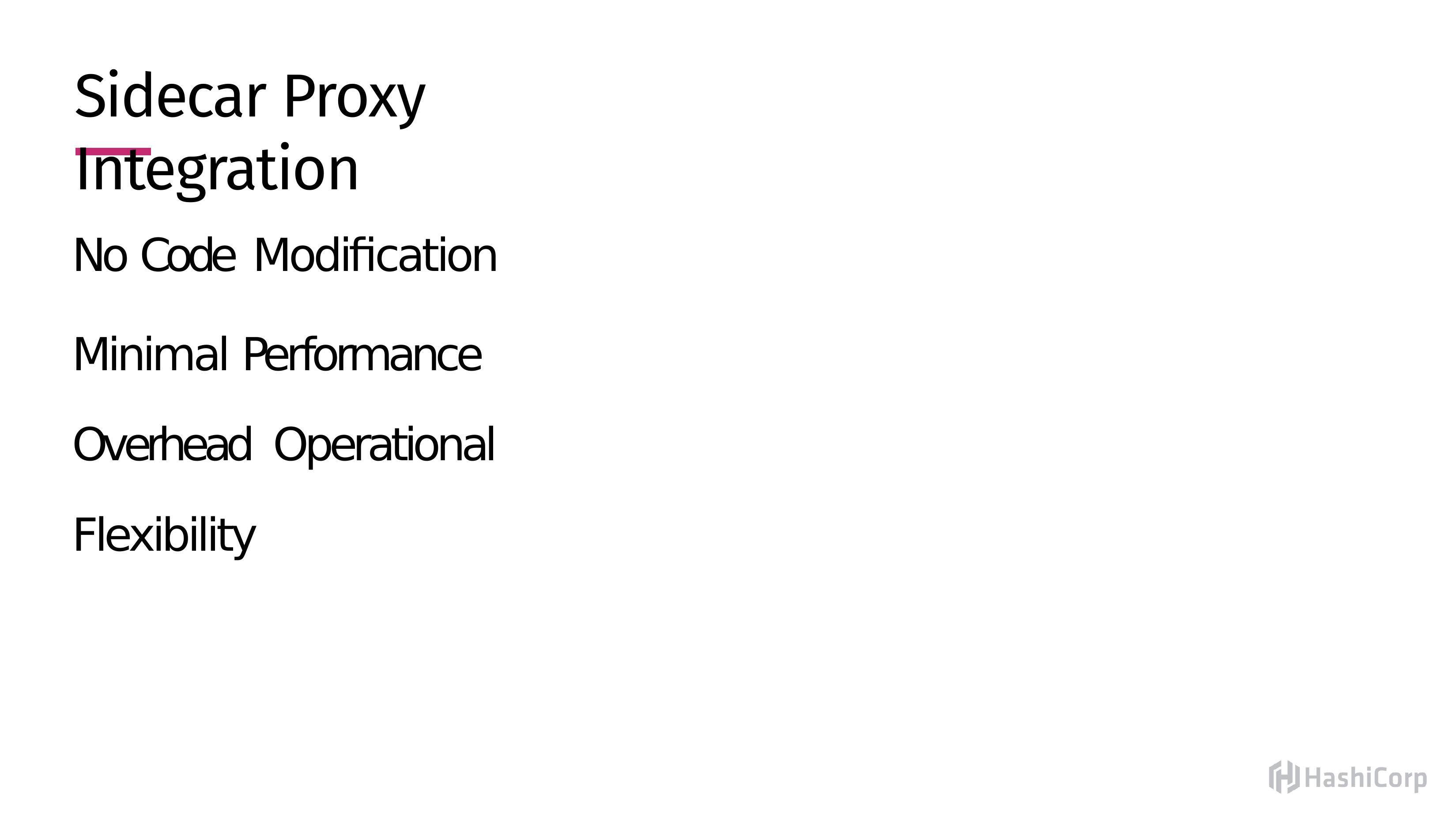

# Sidecar Proxy Integration

No Code Modification
Minimal Performance Overhead  Operational Flexibility